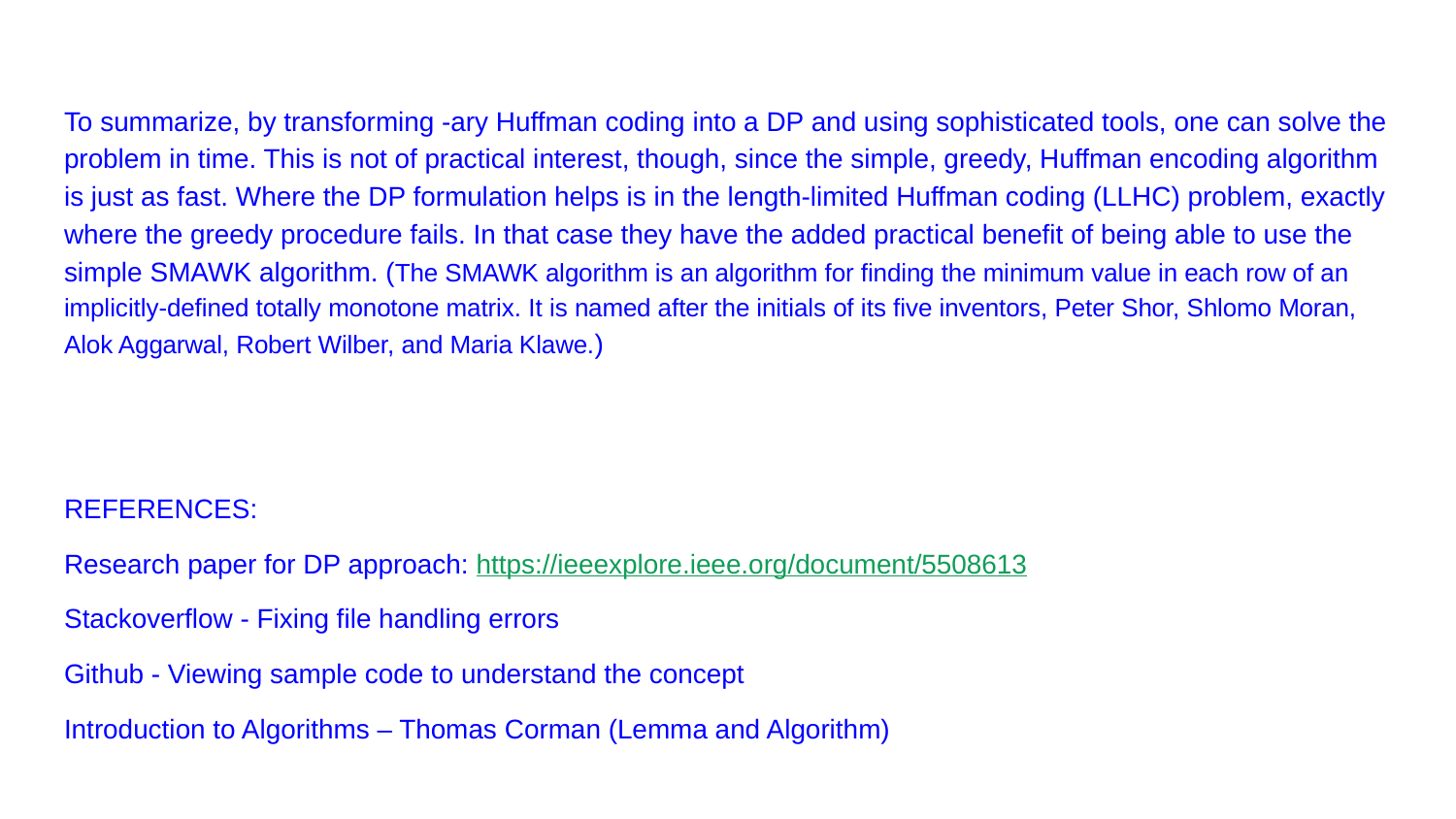

To summarize, by transforming -ary Huffman coding into a DP and using sophisticated tools, one can solve the problem in time. This is not of practical interest, though, since the simple, greedy, Huffman encoding algorithm is just as fast. Where the DP formulation helps is in the length-limited Huffman coding (LLHC) problem, exactly where the greedy procedure fails. In that case they have the added practical benefit of being able to use the simple SMAWK algorithm. (The SMAWK algorithm is an algorithm for finding the minimum value in each row of an implicitly-defined totally monotone matrix. It is named after the initials of its five inventors, Peter Shor, Shlomo Moran, Alok Aggarwal, Robert Wilber, and Maria Klawe.)

REFERENCES:
Research paper for DP approach: https://ieeexplore.ieee.org/document/5508613
Stackoverflow - Fixing file handling errors
Github - Viewing sample code to understand the concept
Introduction to Algorithms – Thomas Corman (Lemma and Algorithm)